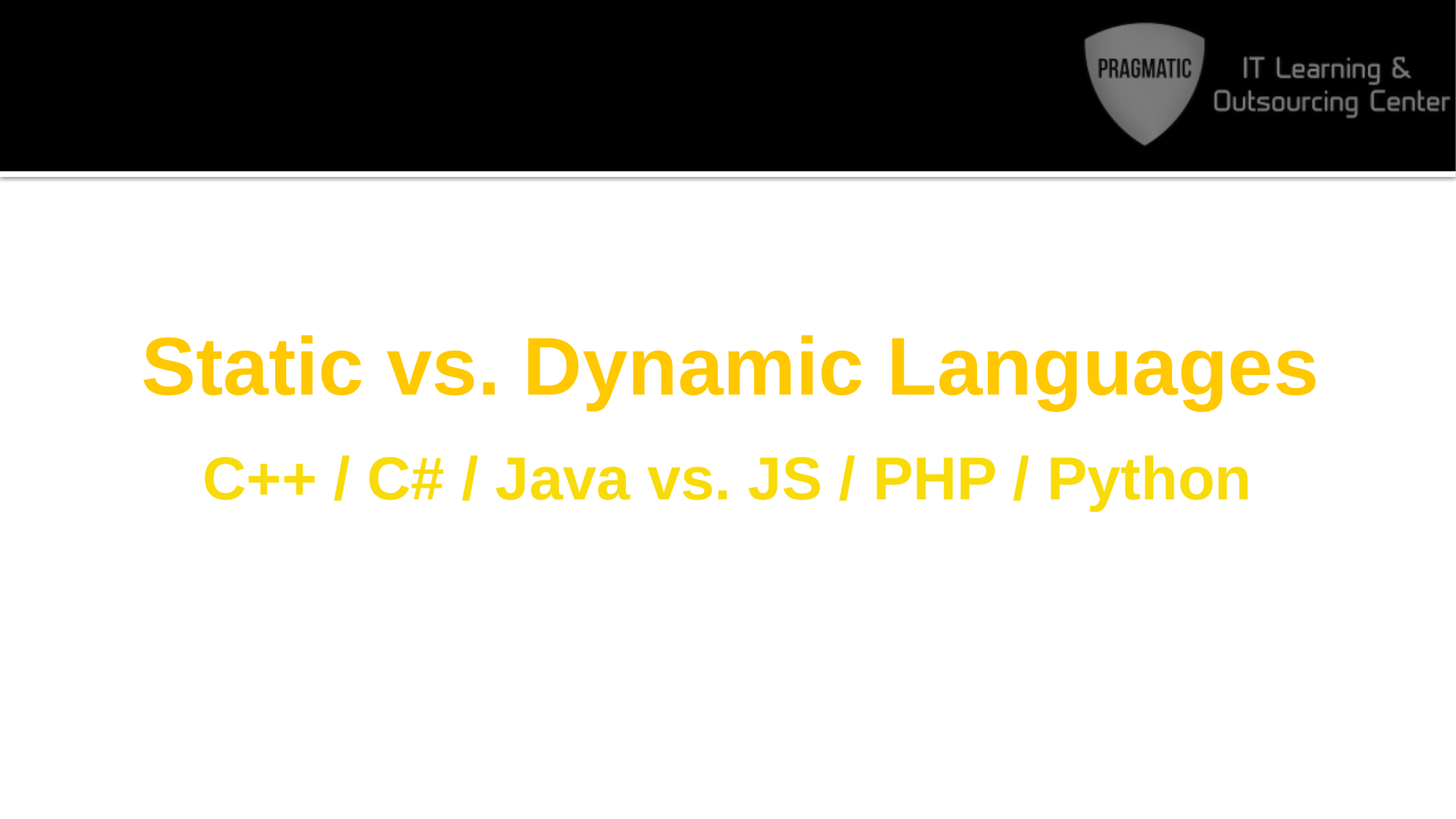

# Static vs. Dynamic Languages
C++ / C# / Java vs. JS / PHP / Python